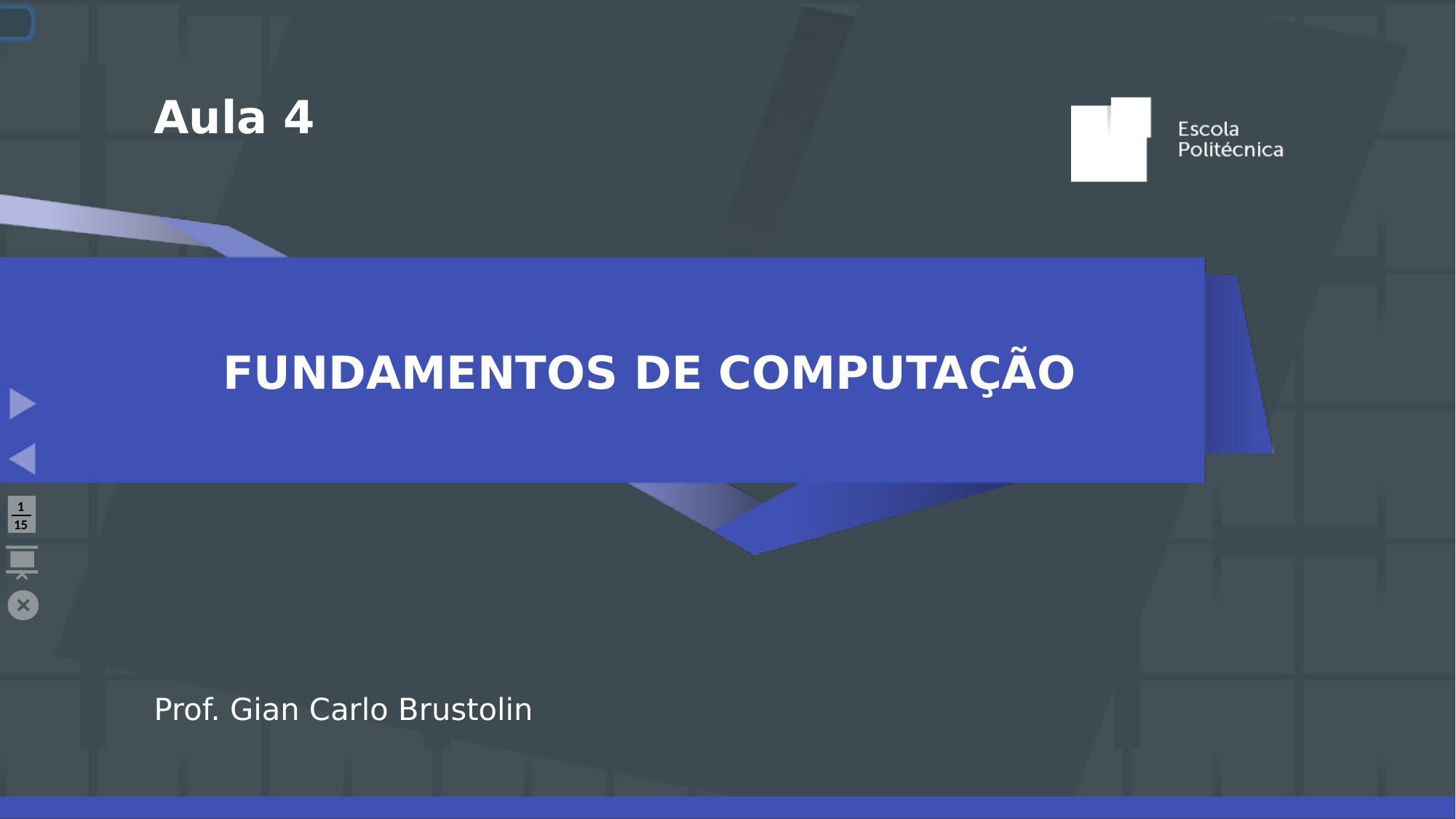

Aula 4
# FUNDAMENTOS DE COMPUTAÇÃO
Prof. Gian Carlo Brustolin